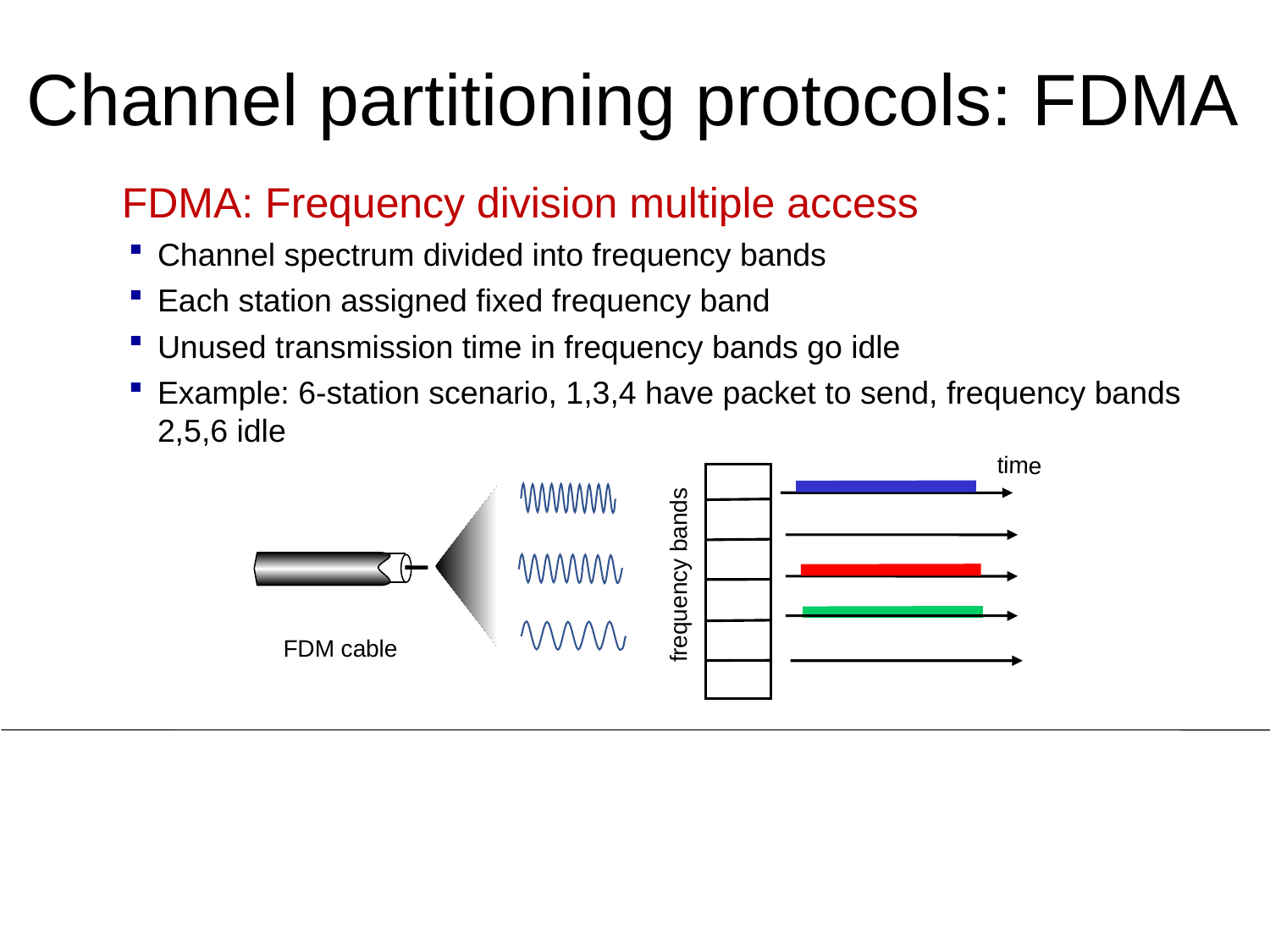

# Channel partitioning protocols: FDMA
FDMA: Frequency division multiple access
Channel spectrum divided into frequency bands
Each station assigned fixed frequency band
Unused transmission time in frequency bands go idle
Example: 6-station scenario, 1,3,4 have packet to send, frequency bands 2,5,6 idle
time

frequency bands

FDM cable